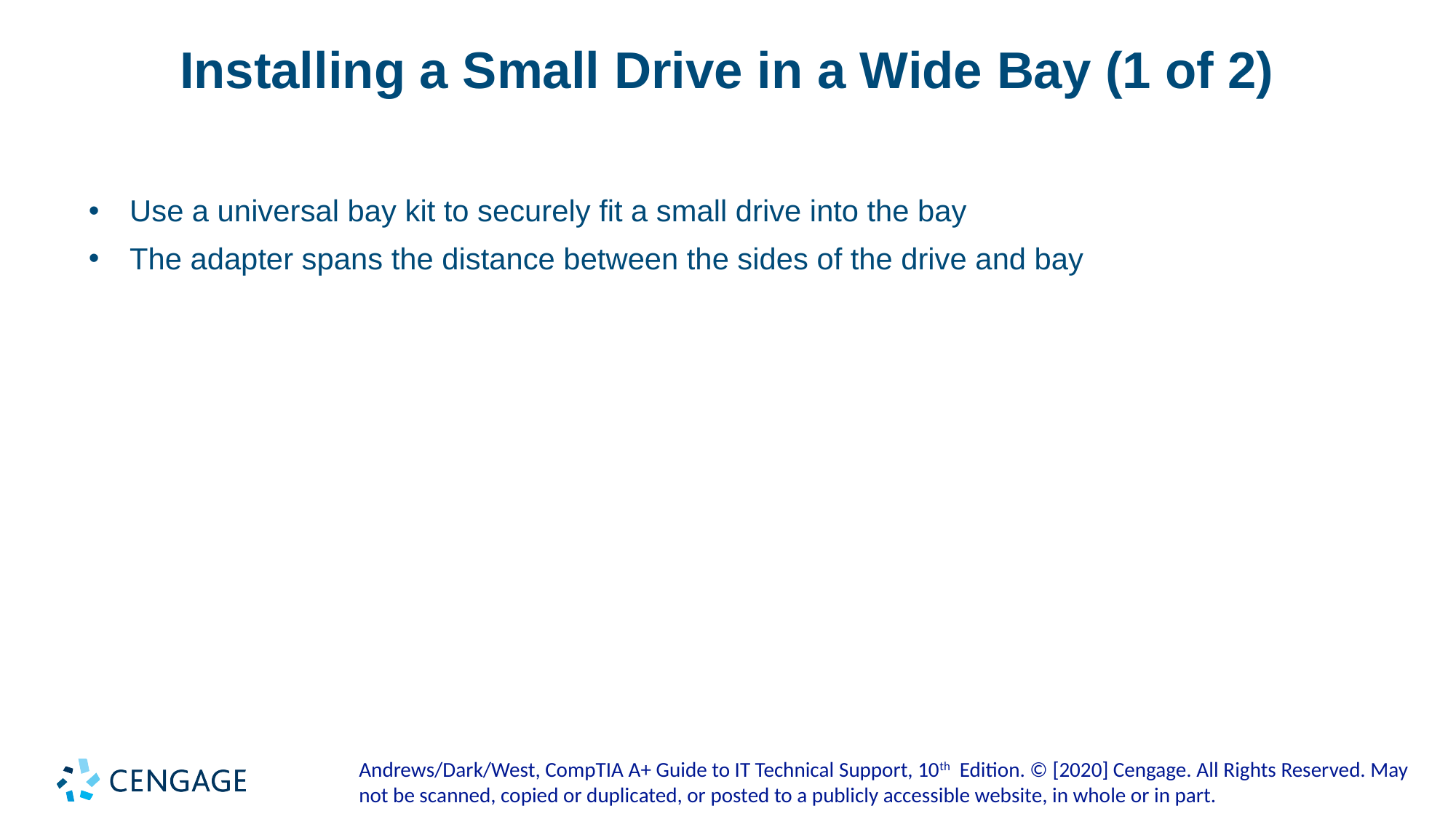

# Installing a Small Drive in a Wide Bay (1 of 2)
Use a universal bay kit to securely fit a small drive into the bay
The adapter spans the distance between the sides of the drive and bay